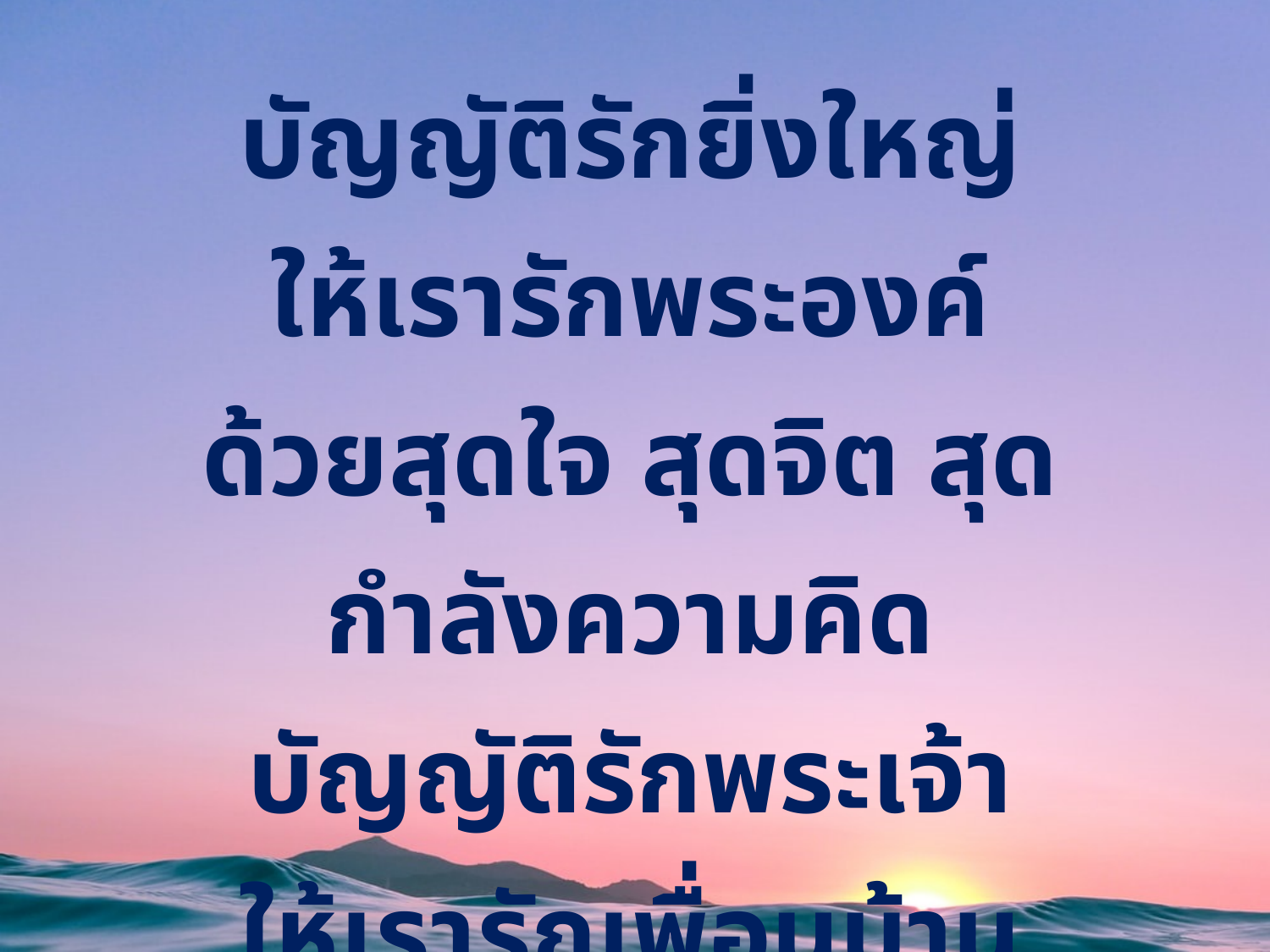

บัญญัติรักยิ่งใหญ่
ให้เรารักพระองค์
ด้วยสุดใจ สุดจิต สุดกำลังความคิด
บัญญัติรักพระเจ้า
ให้เรารักเพื่อนบ้านเหมือนรักตนเอง